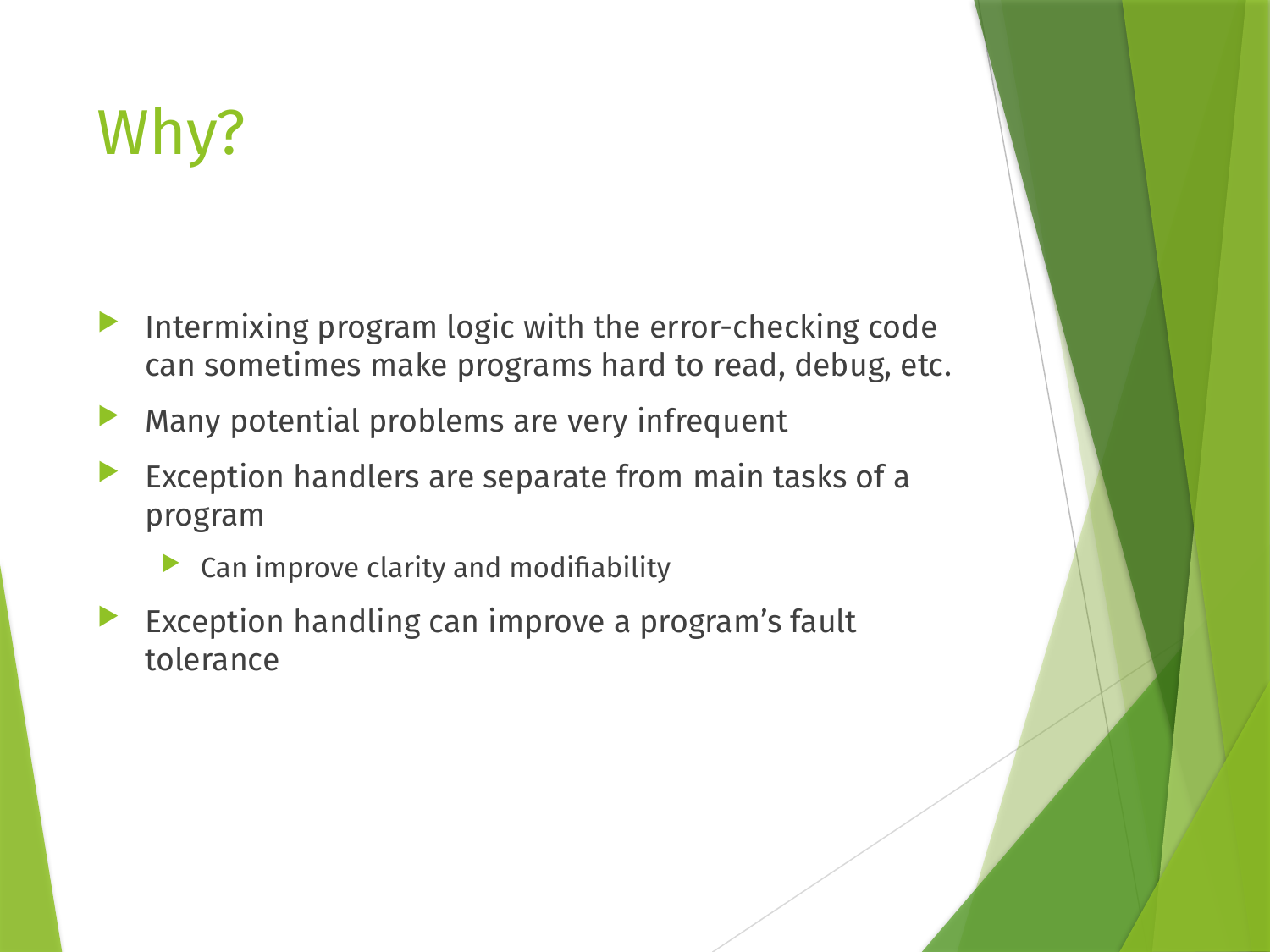

# Why?
Intermixing program logic with the error-checking code can sometimes make programs hard to read, debug, etc.
Many potential problems are very infrequent
Exception handlers are separate from main tasks of a program
Can improve clarity and modifiability
Exception handling can improve a program’s fault tolerance